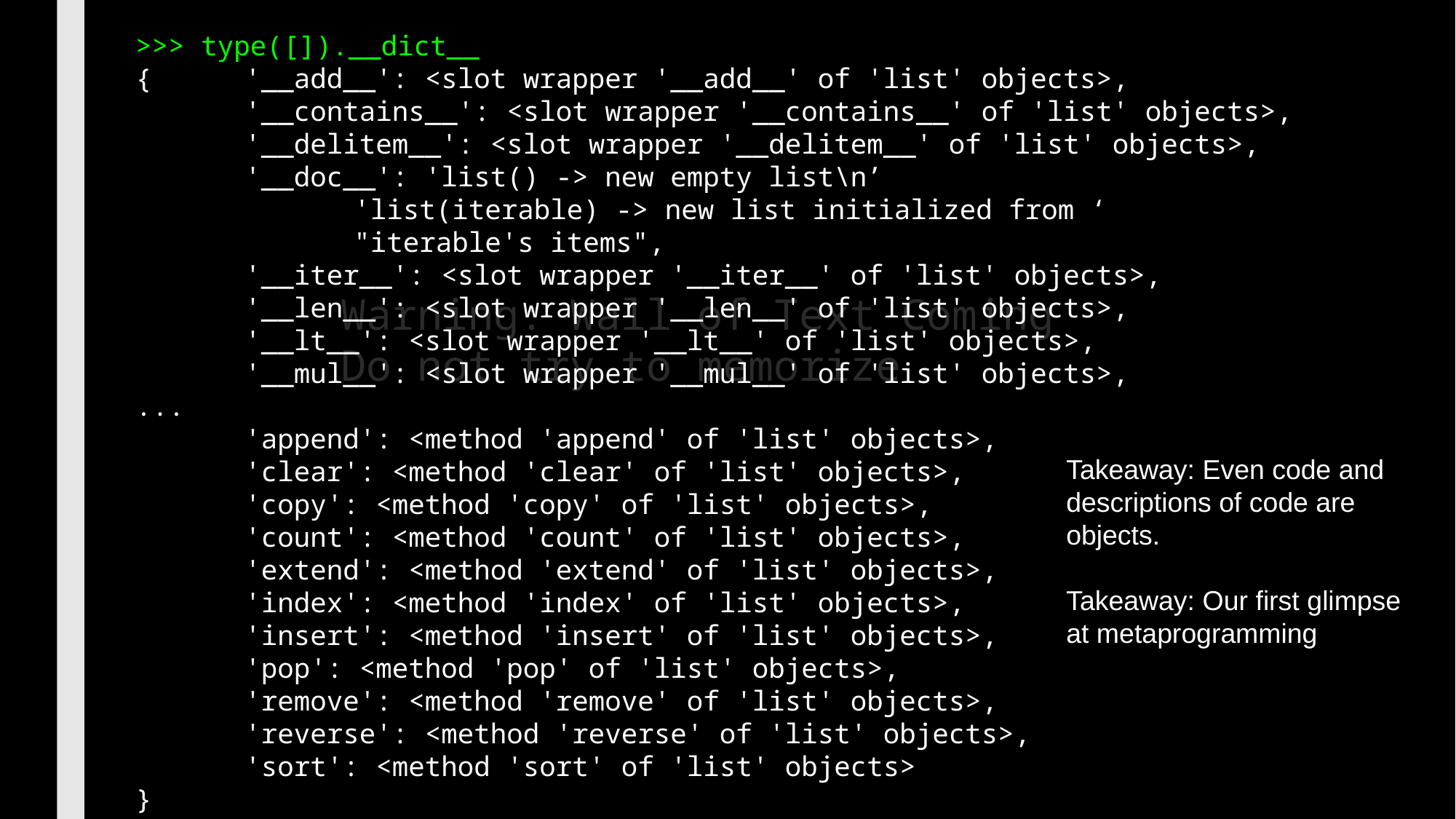

>>> type([]).__dict__
{	'__add__': <slot wrapper '__add__' of 'list' objects>,
	'__contains__': <slot wrapper '__contains__' of 'list' objects>,
	'__delitem__': <slot wrapper '__delitem__' of 'list' objects>,
	'__doc__': 'list() -> new empty list\n’
		'list(iterable) -> new list initialized from ‘
		"iterable's items",
	'__iter__': <slot wrapper '__iter__' of 'list' objects>,
	'__len__': <slot wrapper '__len__' of 'list' objects>,
	'__lt__': <slot wrapper '__lt__' of 'list' objects>,
	'__mul__': <slot wrapper '__mul__' of 'list' objects>,
...
	'append': <method 'append' of 'list' objects>,
	'clear': <method 'clear' of 'list' objects>,
	'copy': <method 'copy' of 'list' objects>,
	'count': <method 'count' of 'list' objects>,
	'extend': <method 'extend' of 'list' objects>,
	'index': <method 'index' of 'list' objects>,
	'insert': <method 'insert' of 'list' objects>,
	'pop': <method 'pop' of 'list' objects>,
	'remove': <method 'remove' of 'list' objects>,
	'reverse': <method 'reverse' of 'list' objects>,
	'sort': <method 'sort' of 'list' objects>
}
Warning: Wall of Text Coming
Do not try to memorize
Takeaway: Even code and descriptions of code are objects.

Takeaway: Our first glimpse at metaprogramming